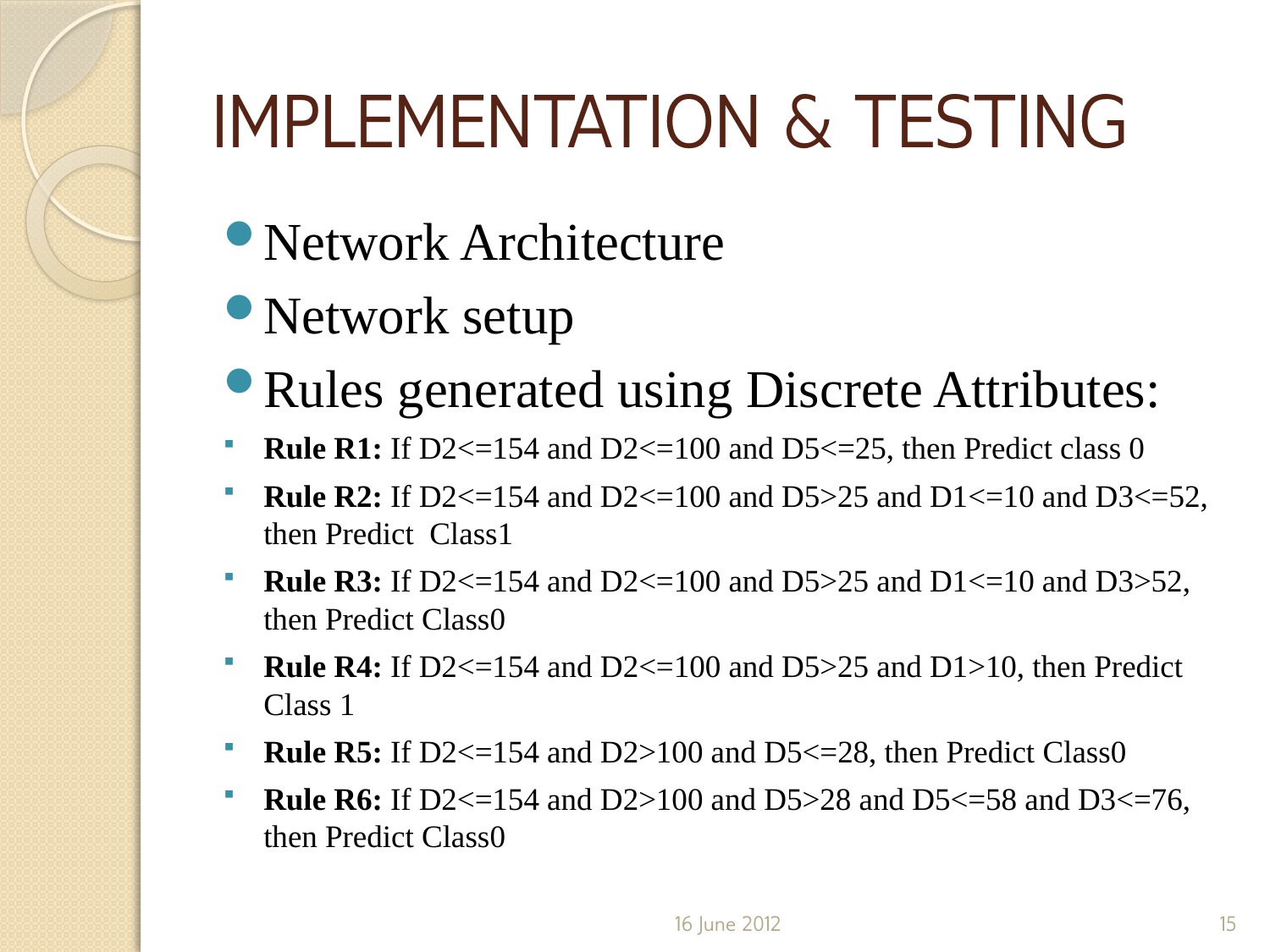

# IMPLEMENTATION & TESTING
Network Architecture
Network setup
Rules generated using Discrete Attributes:
Rule R1: If D2<=154 and D2<=100 and D5<=25, then Predict class 0
Rule R2: If D2<=154 and D2<=100 and D5>25 and D1<=10 and D3<=52, then Predict  Class1
Rule R3: If D2<=154 and D2<=100 and D5>25 and D1<=10 and D3>52, then Predict Class0
Rule R4: If D2<=154 and D2<=100 and D5>25 and D1>10, then Predict Class 1
Rule R5: If D2<=154 and D2>100 and D5<=28, then Predict Class0
Rule R6: If D2<=154 and D2>100 and D5>28 and D5<=58 and D3<=76, then Predict Class0

16 June 2012
15